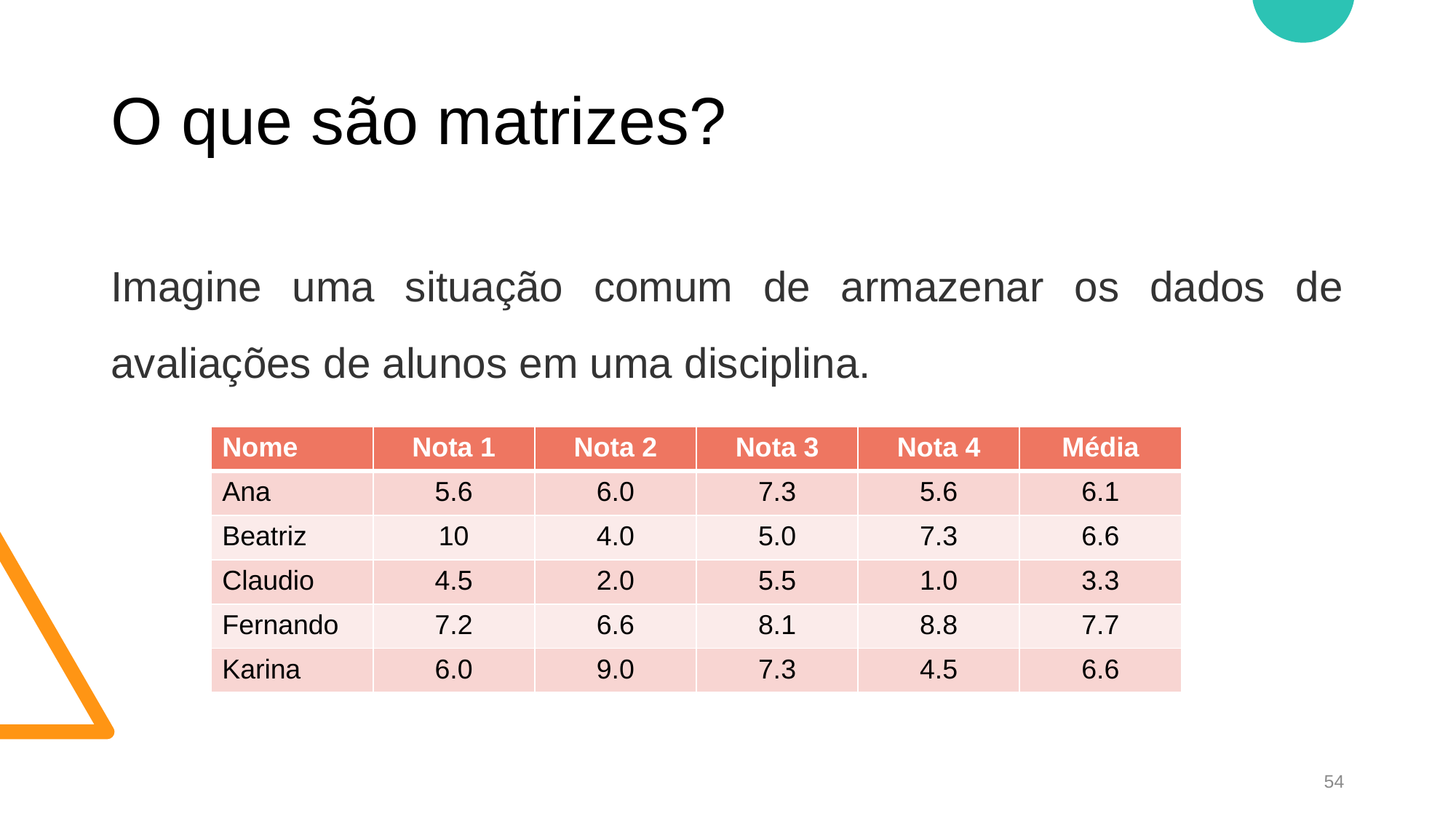

# O que são matrizes?
Imagine uma situação comum de armazenar os dados de avaliações de alunos em uma disciplina.

| Nome | Nota 1 | Nota 2 | Nota 3 | Nota 4 | Média |
| --- | --- | --- | --- | --- | --- |
| Ana | 5.6 | 6.0 | 7.3 | 5.6 | 6.1 |
| Beatriz | 10 | 4.0 | 5.0 | 7.3 | 6.6 |
| Claudio | 4.5 | 2.0 | 5.5 | 1.0 | 3.3 |
| Fernando | 7.2 | 6.6 | 8.1 | 8.8 | 7.7 |
| Karina | 6.0 | 9.0 | 7.3 | 4.5 | 6.6 |
54